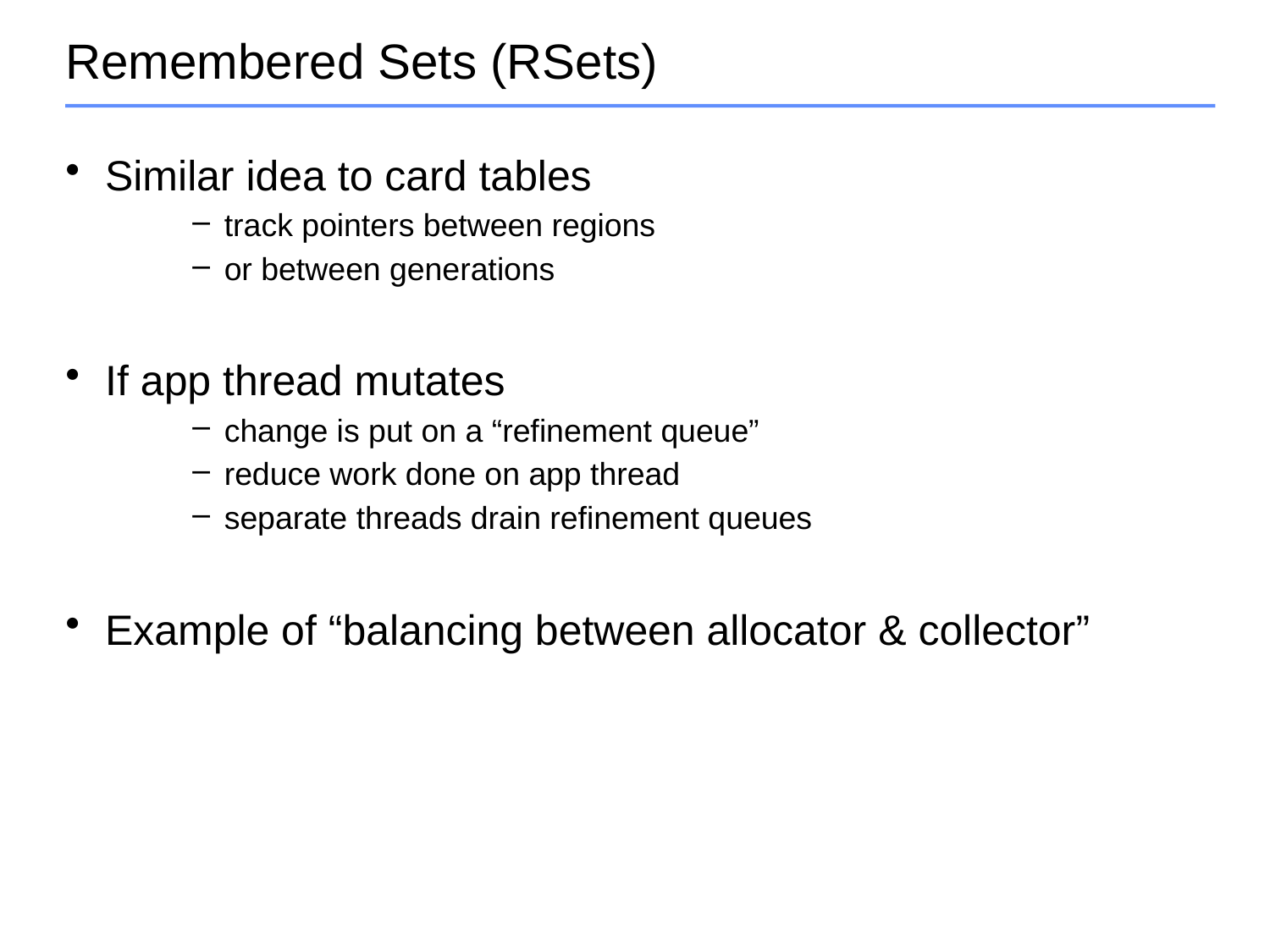

# Remembered Sets (RSets)
Similar idea to card tables
track pointers between regions
or between generations

If app thread mutates
change is put on a “refinement queue”
reduce work done on app thread
separate threads drain refinement queues

Example of “balancing between allocator & collector”